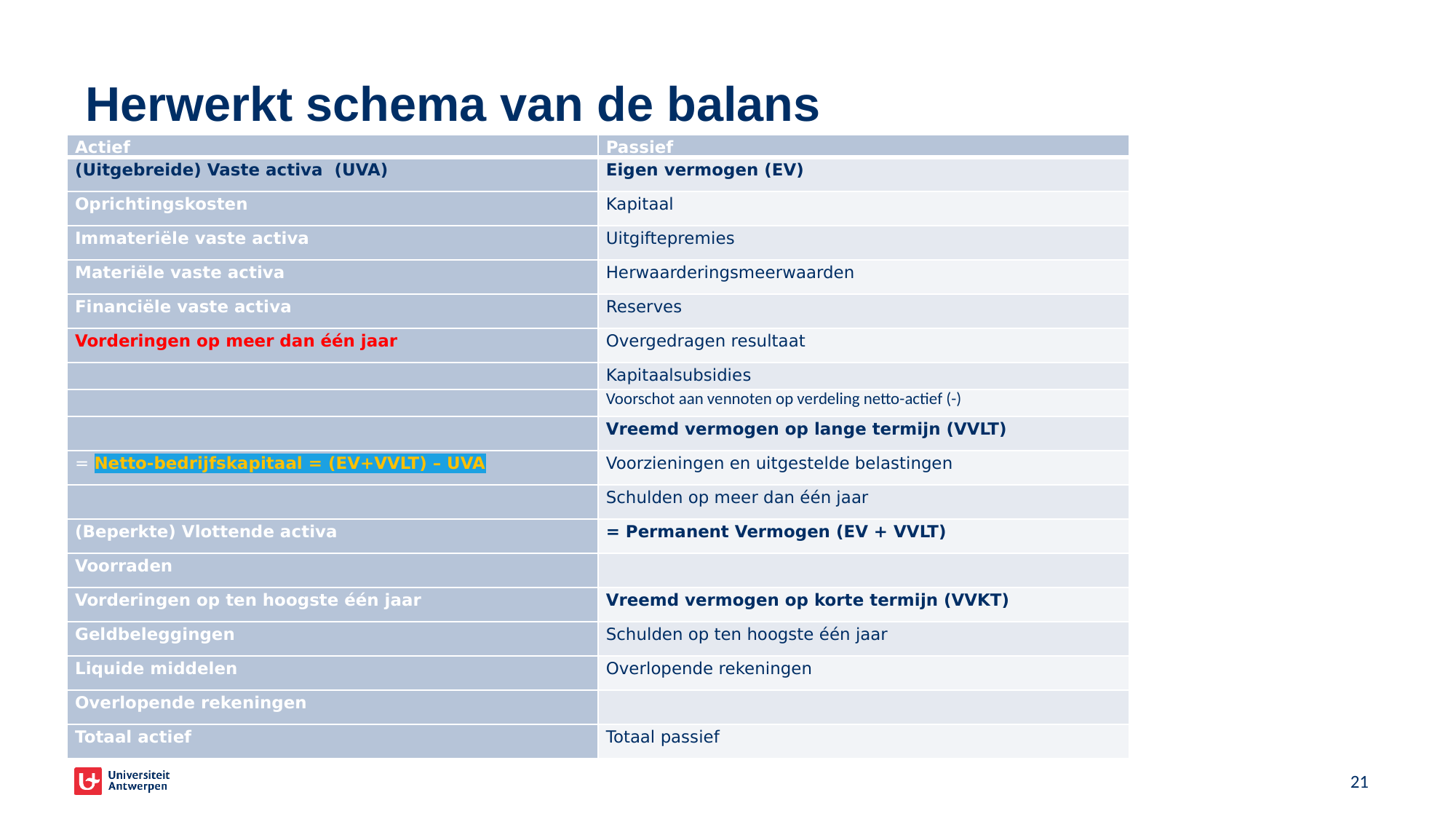

# Herwerkt schema van de balans
| Actief | Passief |
| --- | --- |
| (Uitgebreide) Vaste activa (UVA) | Eigen vermogen (EV) |
| Oprichtingskosten | Kapitaal |
| Immateriële vaste activa | Uitgiftepremies |
| Materiële vaste activa | Herwaarderingsmeerwaarden |
| Financiële vaste activa | Reserves |
| Vorderingen op meer dan één jaar | Overgedragen resultaat |
|  | Kapitaalsubsidies |
|  | Voorschot aan vennoten op verdeling netto-actief (-) |
|  | Vreemd vermogen op lange termijn (VVLT) |
| = Netto-bedrijfskapitaal = (EV+VVLT) – UVA | Voorzieningen en uitgestelde belastingen |
|  | Schulden op meer dan één jaar |
| (Beperkte) Vlottende activa | = Permanent Vermogen (EV + VVLT) |
| Voorraden |  |
| Vorderingen op ten hoogste één jaar | Vreemd vermogen op korte termijn (VVKT) |
| Geldbeleggingen | Schulden op ten hoogste één jaar |
| Liquide middelen | Overlopende rekeningen |
| Overlopende rekeningen |  |
| Totaal actief | Totaal passief |
21